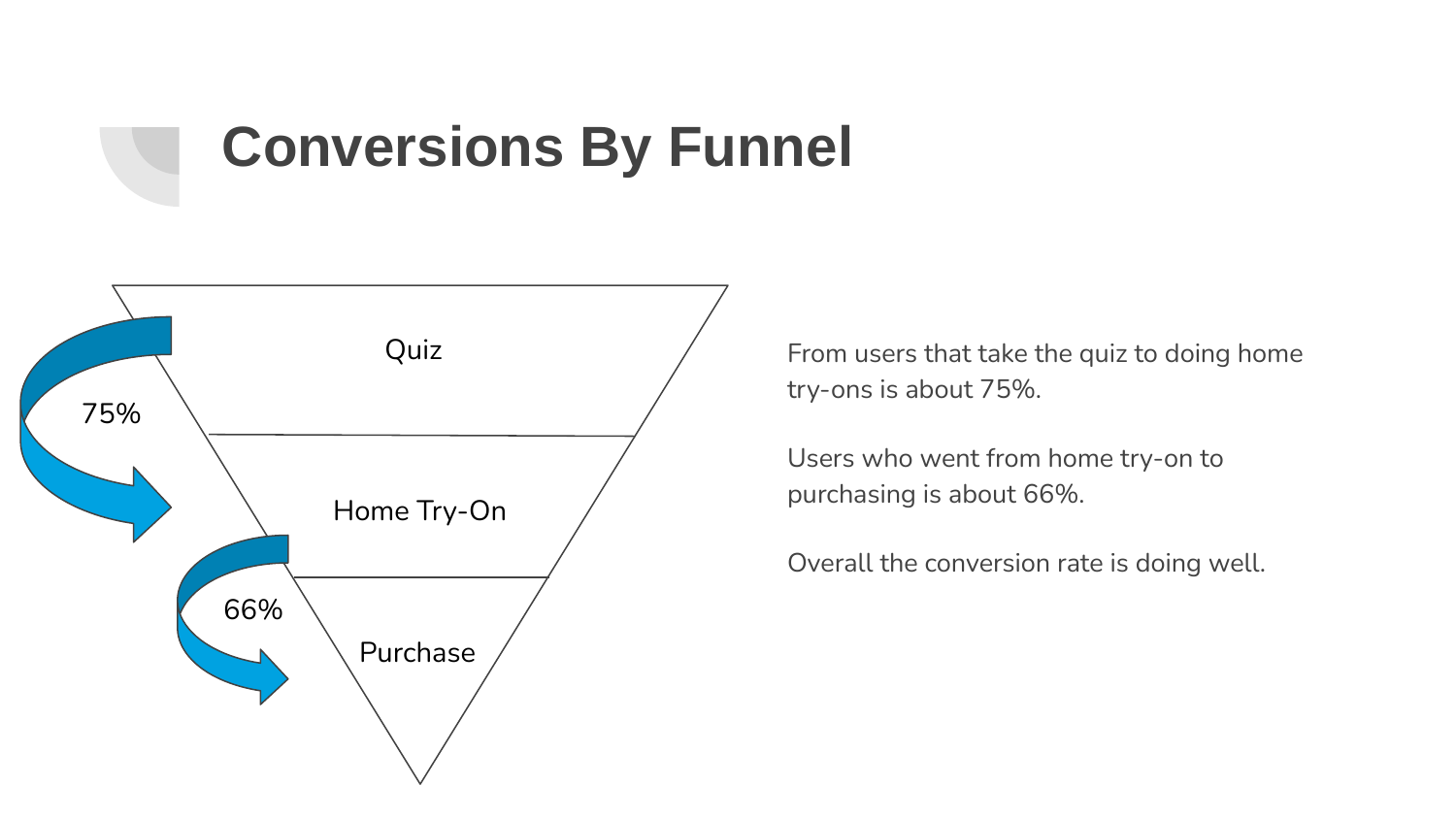

# Conversions By Funnel

Quiz

From users that take the quiz to doing home try-ons is about 75%.
Users who went from home try-on to purchasing is about 66%.
Overall the conversion rate is doing well.
75%
Home Try-On

66%
Purchase